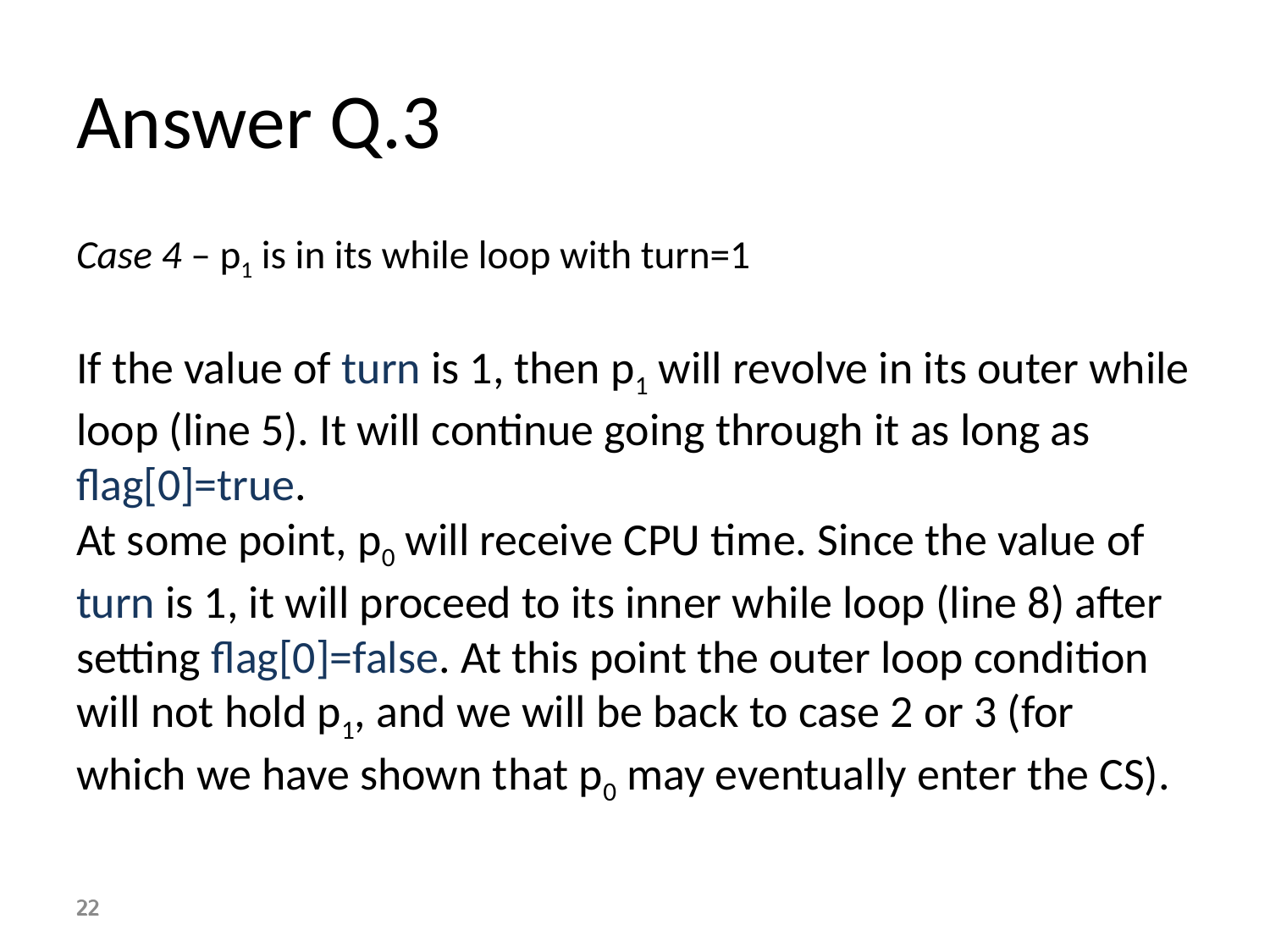

# Answer Q.3
Case 4 – p1 is in its while loop with turn=1

If the value of turn is 1, then p1 will revolve in its outer while loop (line 5). It will continue going through it as long as flag[0]=true.
At some point, p0 will receive CPU time. Since the value of turn is 1, it will proceed to its inner while loop (line 8) after setting flag[0]=false. At this point the outer loop condition will not hold p1, and we will be back to case 2 or 3 (for which we have shown that p0 may eventually enter the CS).
22
22